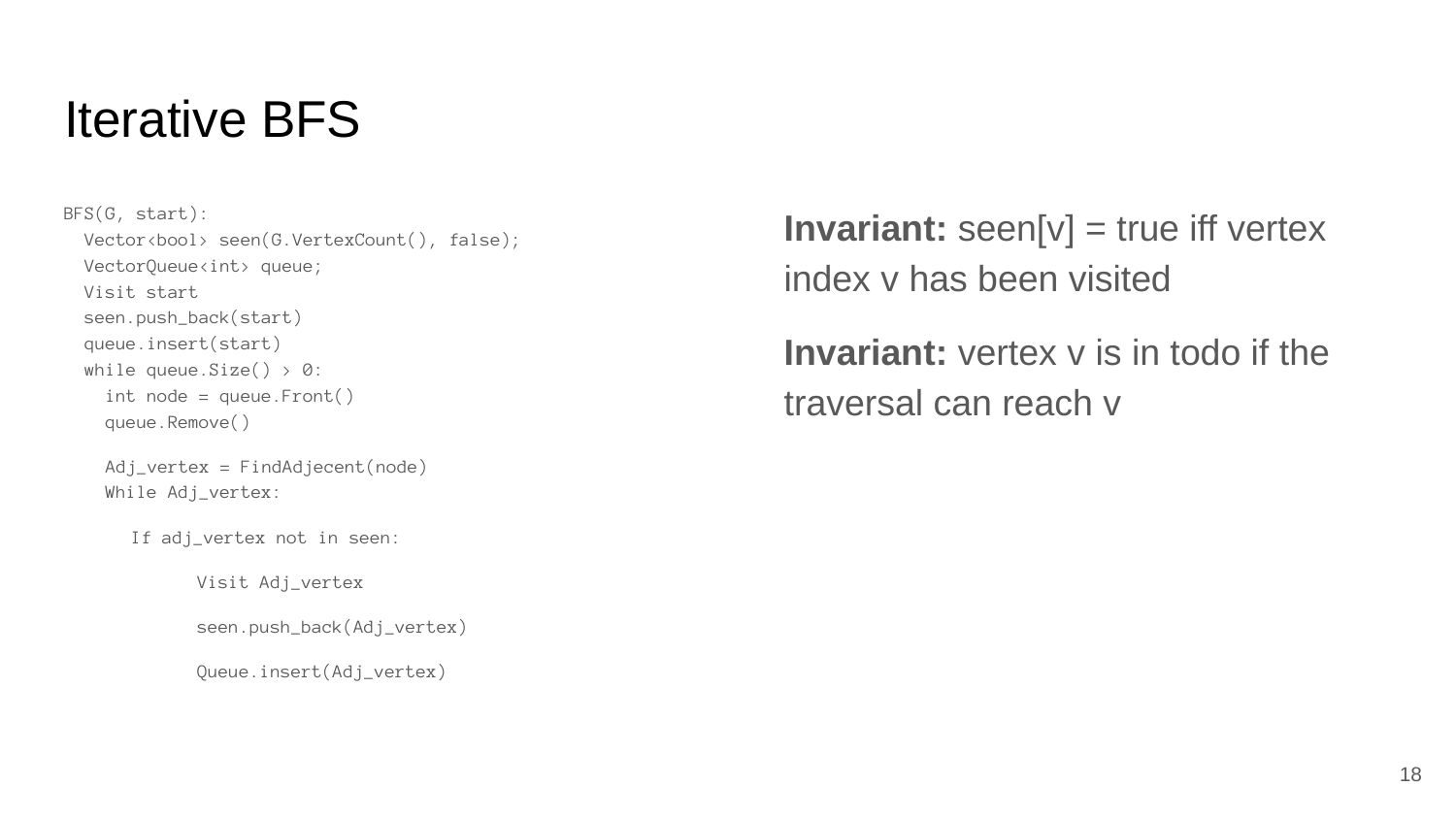

# Iterative BFS
BFS(G, start):
  Vector<bool> seen(G.VertexCount(), false);
  VectorQueue<int> queue;
  Visit start
  seen.push_back(start)
  queue.insert(start)
  while queue.Size() > 0:
    int node = queue.Front()
    queue.Remove()
    Adj_vertex = FindAdjecent(node)
    While Adj_vertex:
If adj_vertex not in seen:
Visit Adj_vertex
seen.push_back(Adj_vertex)
Queue.insert(Adj_vertex)
Invariant: seen[v] = true iff vertex index v has been visited
Invariant: vertex v is in todo if the traversal can reach v
18